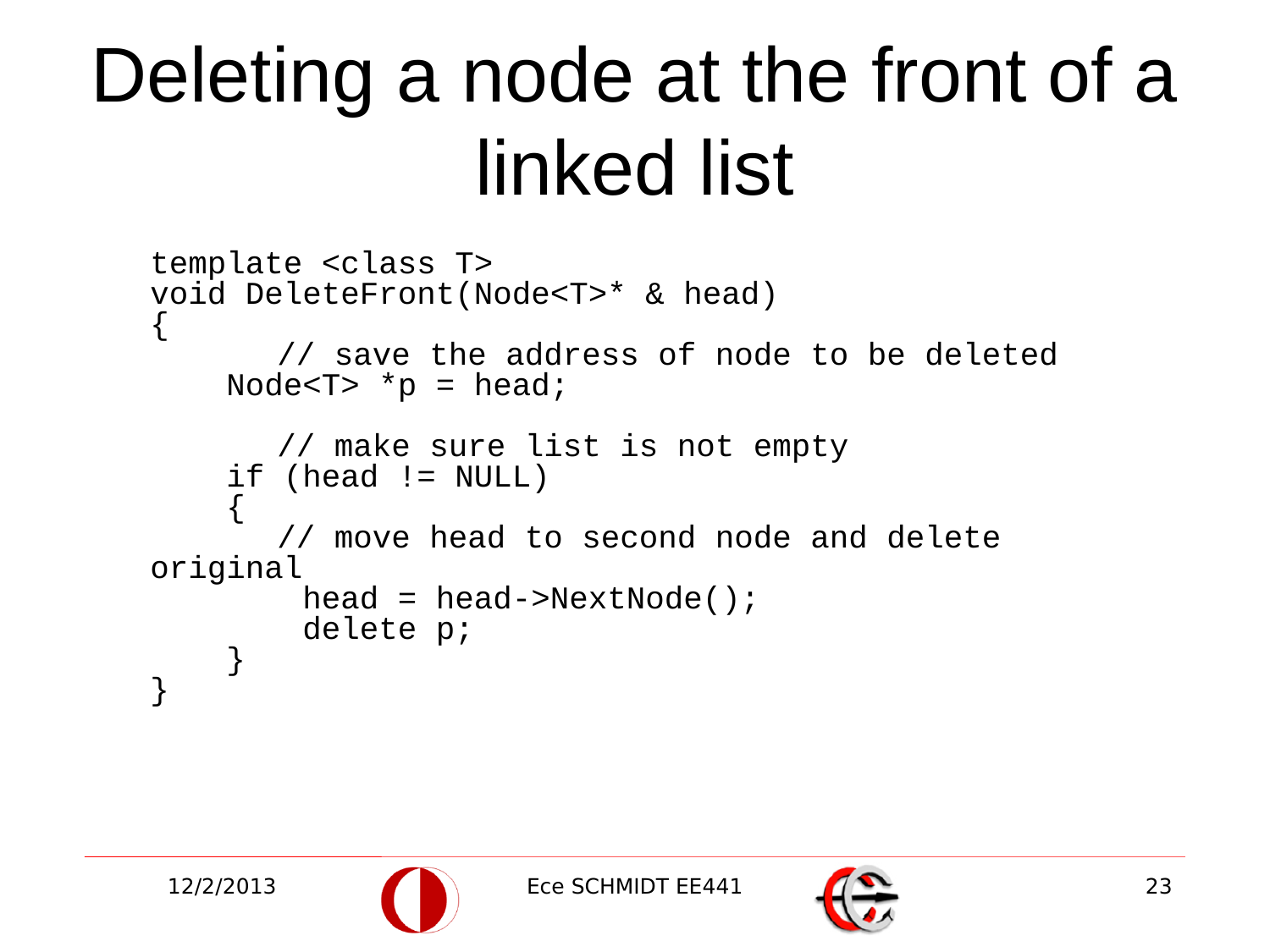

# Deleting a node at the front of a linked list
template <class T>
void DeleteFront(Node<T>* & head)
{
	// save the address of node to be deleted
    Node<T> *p = head;

	// make sure list is not empty
    if (head != NULL)
    {
	// move head to second node and delete original
        head = head->NextNode();
        delete p;
    }
}
12/2/2013
Ece SCHMIDT EE441
23